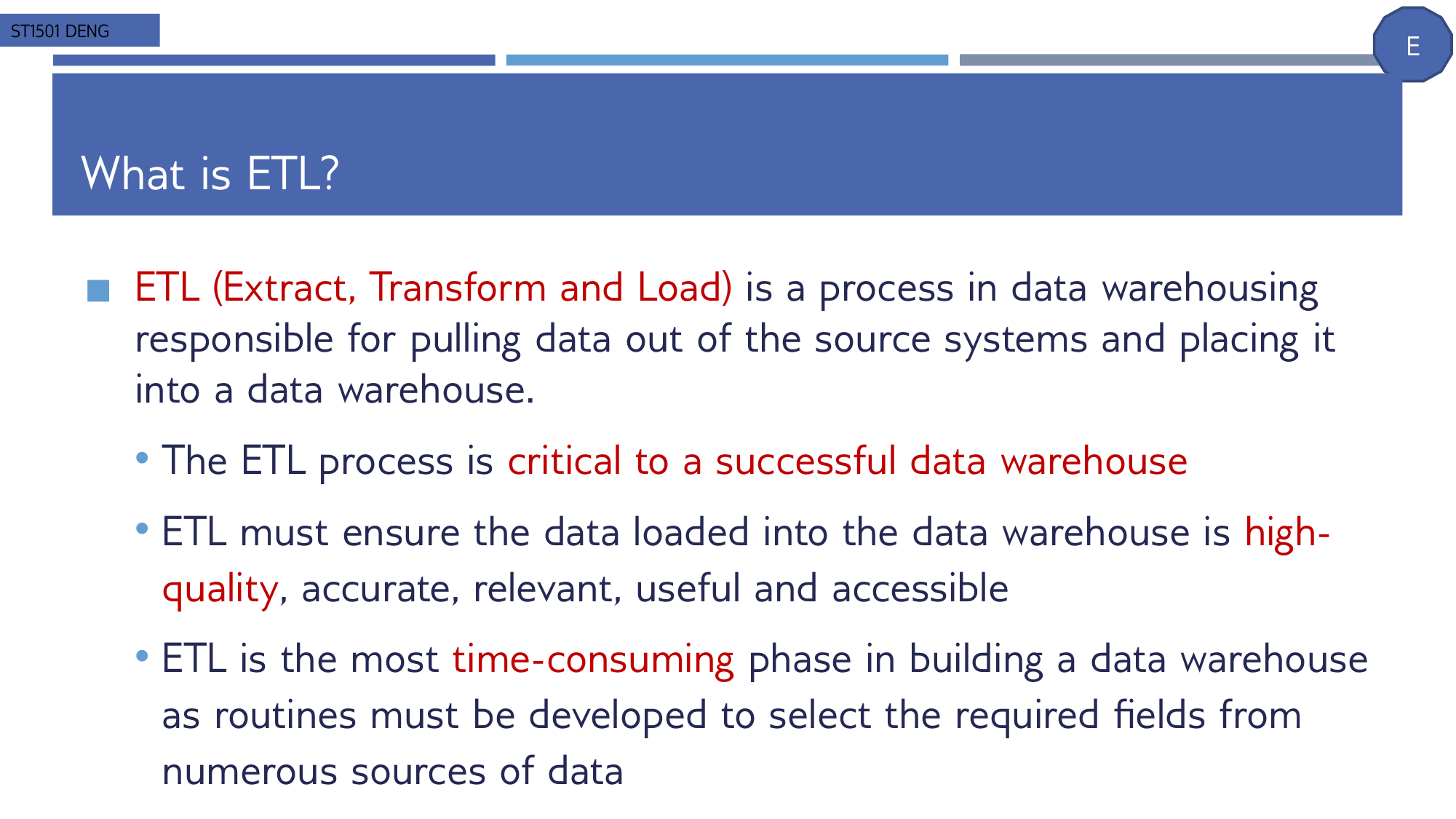

# What is ETL?
ETL (Extract, Transform and Load) is a process in data warehousing responsible for pulling data out of the source systems and placing it into a data warehouse.
The ETL process is critical to a successful data warehouse
ETL must ensure the data loaded into the data warehouse is high-quality, accurate, relevant, useful and accessible
ETL is the most time-consuming phase in building a data warehouse as routines must be developed to select the required fields from numerous sources of data